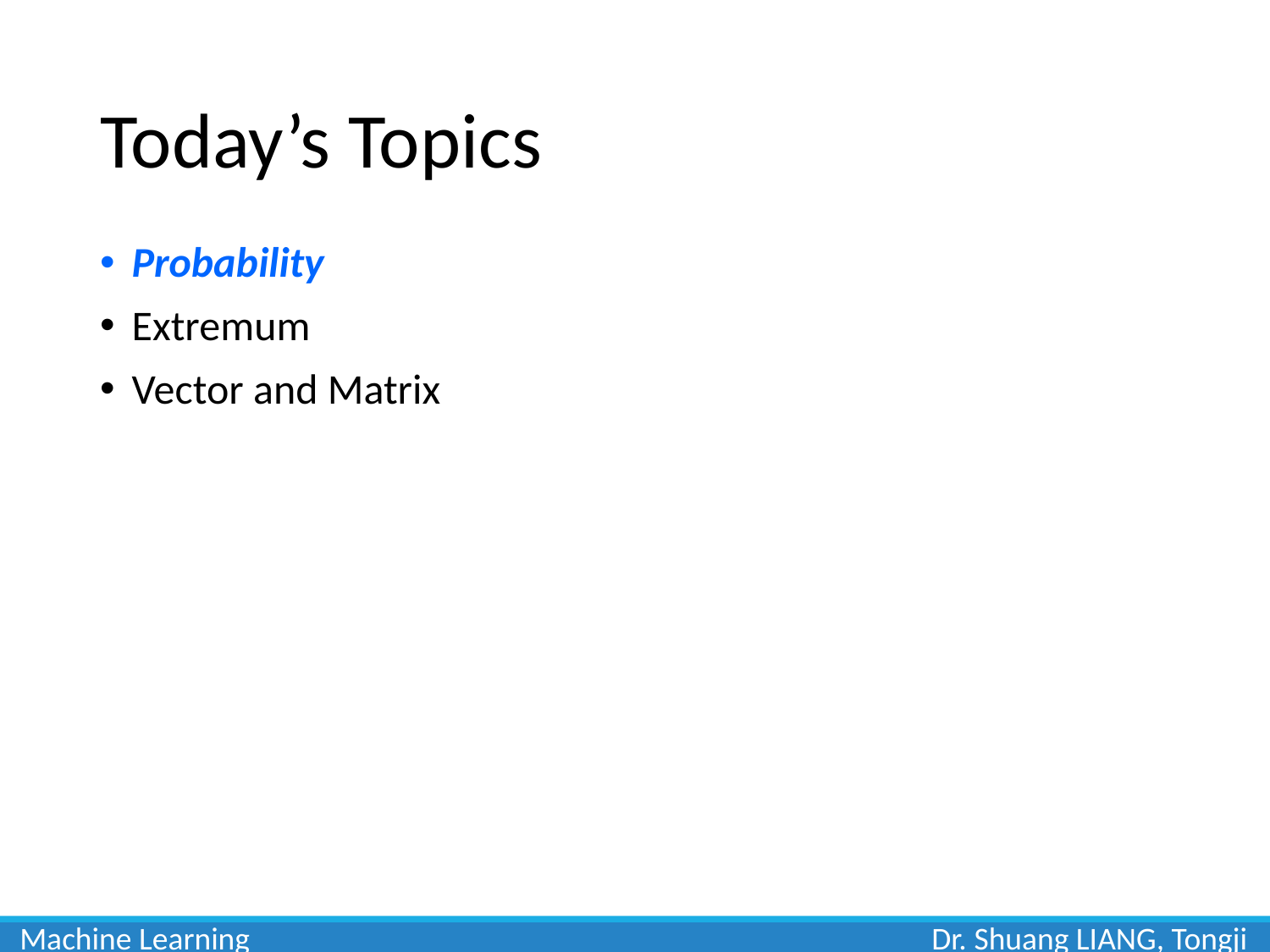

# Today’s Topics
Probability
Extremum
Vector and Matrix